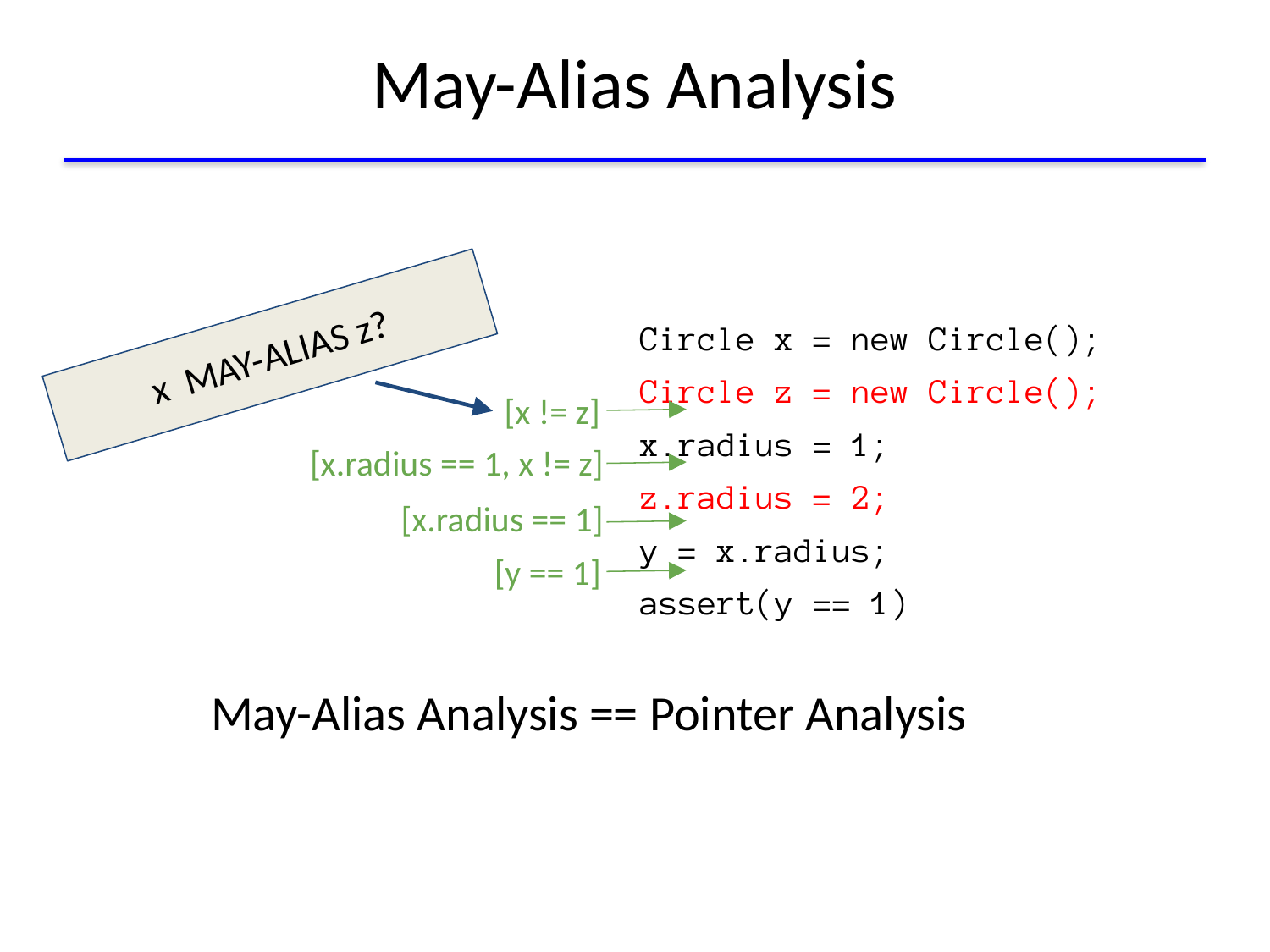

# May-Alias Analysis
  Circle x = new Circle();
  Circle z = new Circle();
  x.radius = 1;
  z.radius = 2;
  y = x.radius;
  assert(y == 1)

x  MAY-ALIAS z?
[x != z]
[x.radius == 1, x != z]
[x.radius == 1]
[y == 1]
May-Alias Analysis == Pointer Analysis